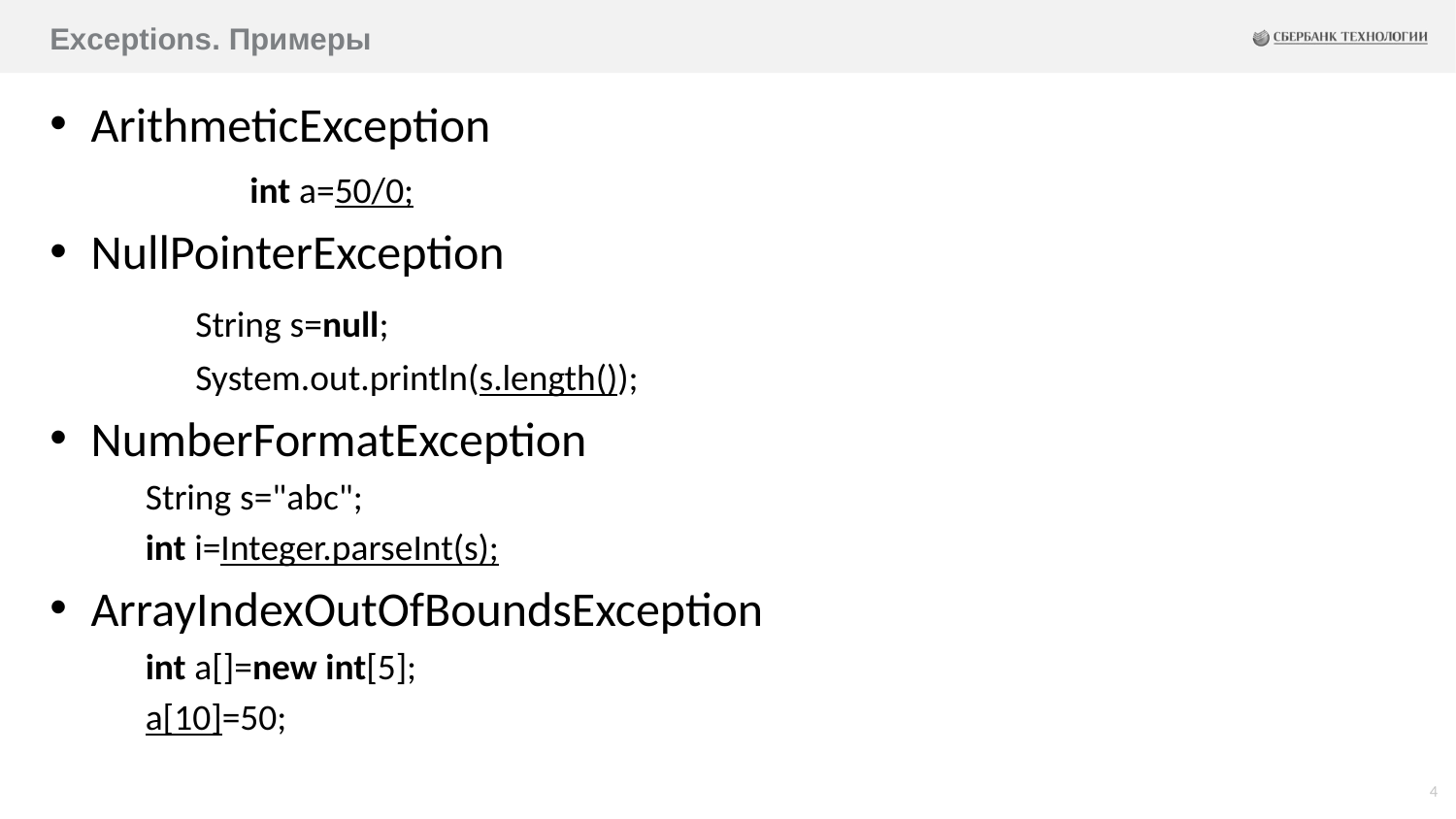

# Exceptions. Примеры
ArithmeticException
	int a=50/0;
NullPointerException
	String s=null;
	System.out.println(s.length());
NumberFormatException
String s="abc";
int i=Integer.parseInt(s);
ArrayIndexOutOfBoundsException
int a[]=new int[5];
a[10]=50;

4